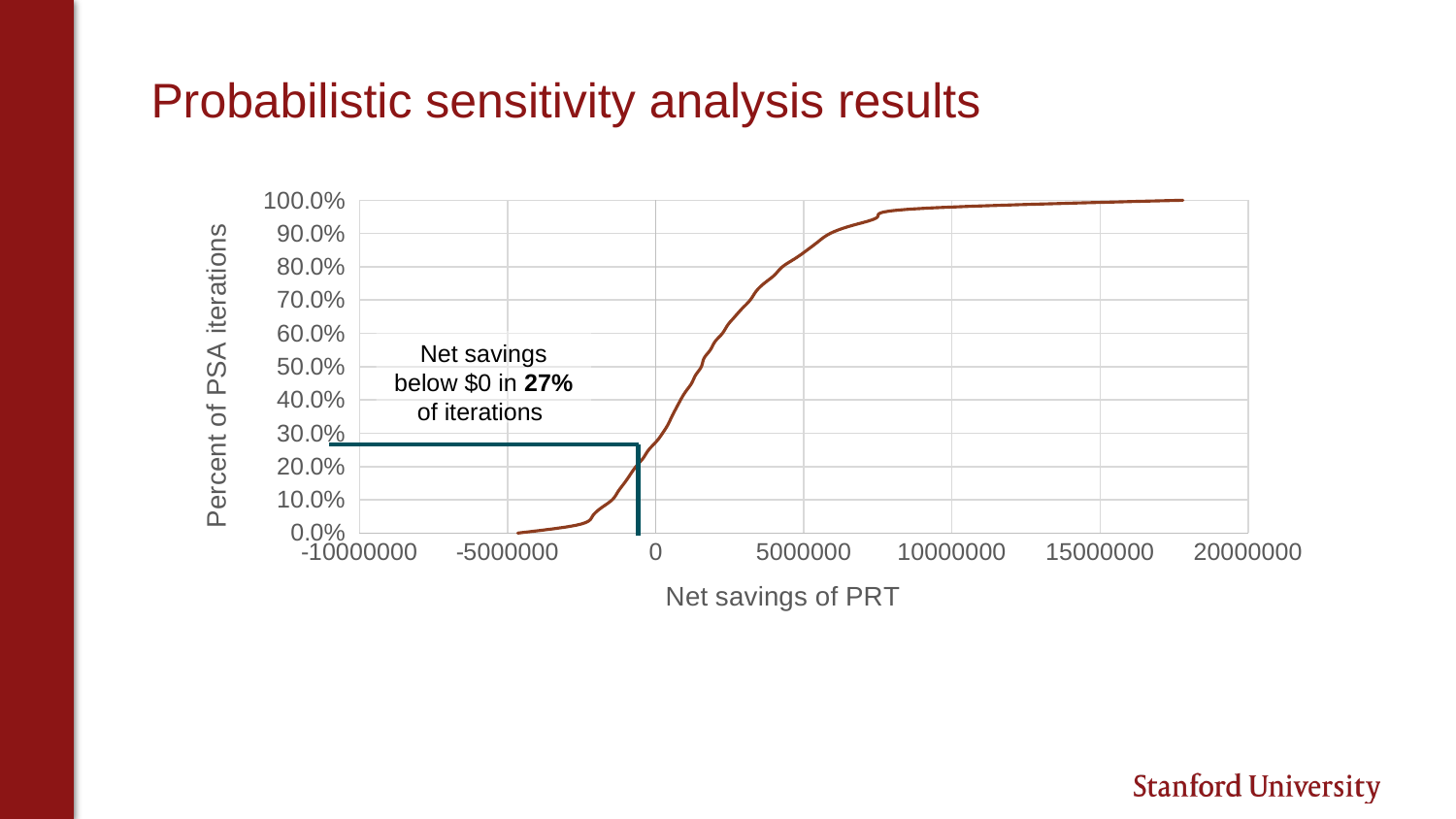

# Probabilistic sensitivity analysis results

### Chart

| Category | Outcome |
|---|---|
Net savings below $0 in 27% of iterations